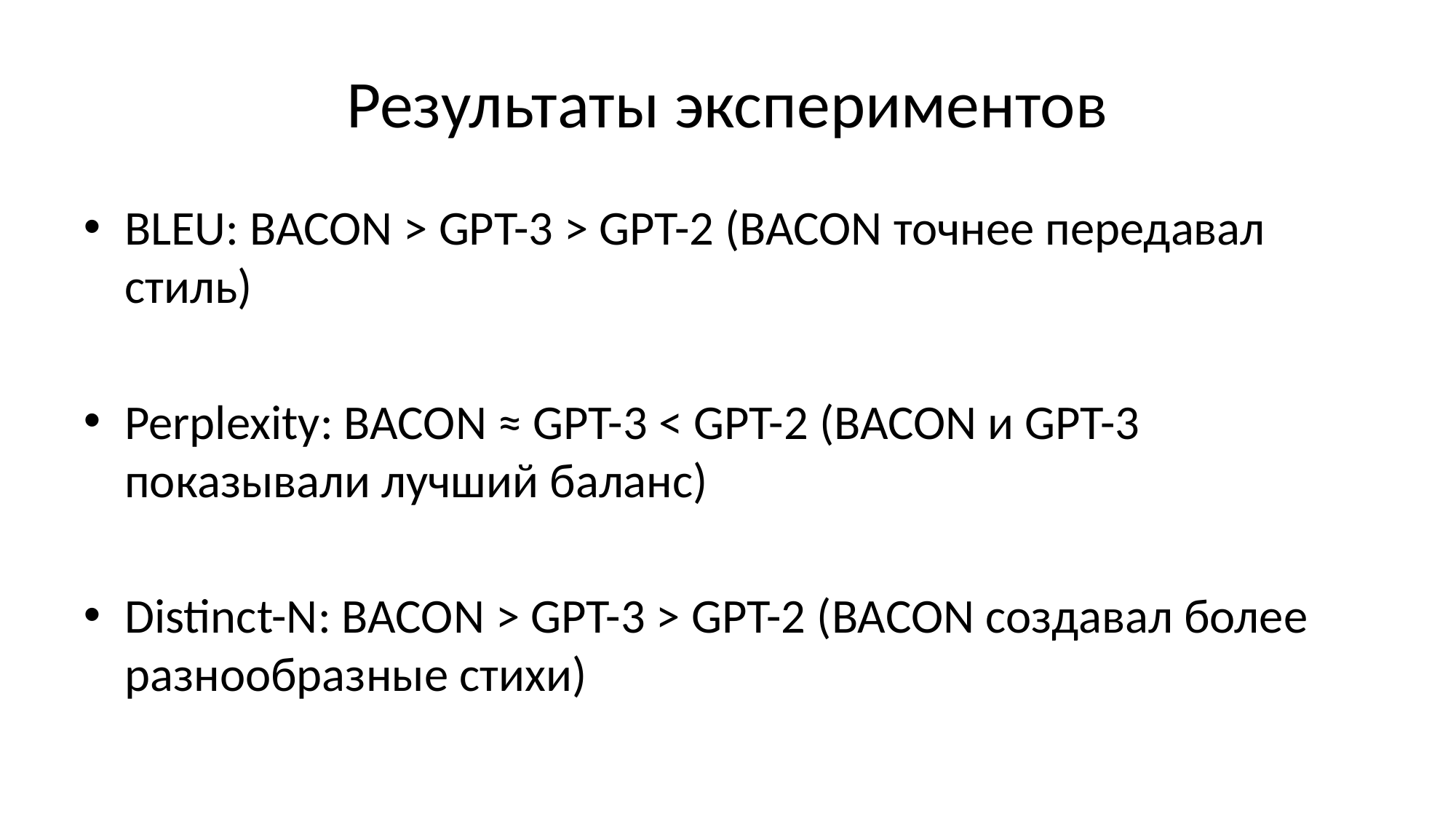

# Результаты экспериментов
BLEU: BACON > GPT-3 > GPT-2 (BACON точнее передавал стиль)

Perplexity: BACON ≈ GPT-3 < GPT-2 (BACON и GPT-3 показывали лучший баланс)

Distinct-N: BACON > GPT-3 > GPT-2 (BACON создавал более разнообразные стихи)